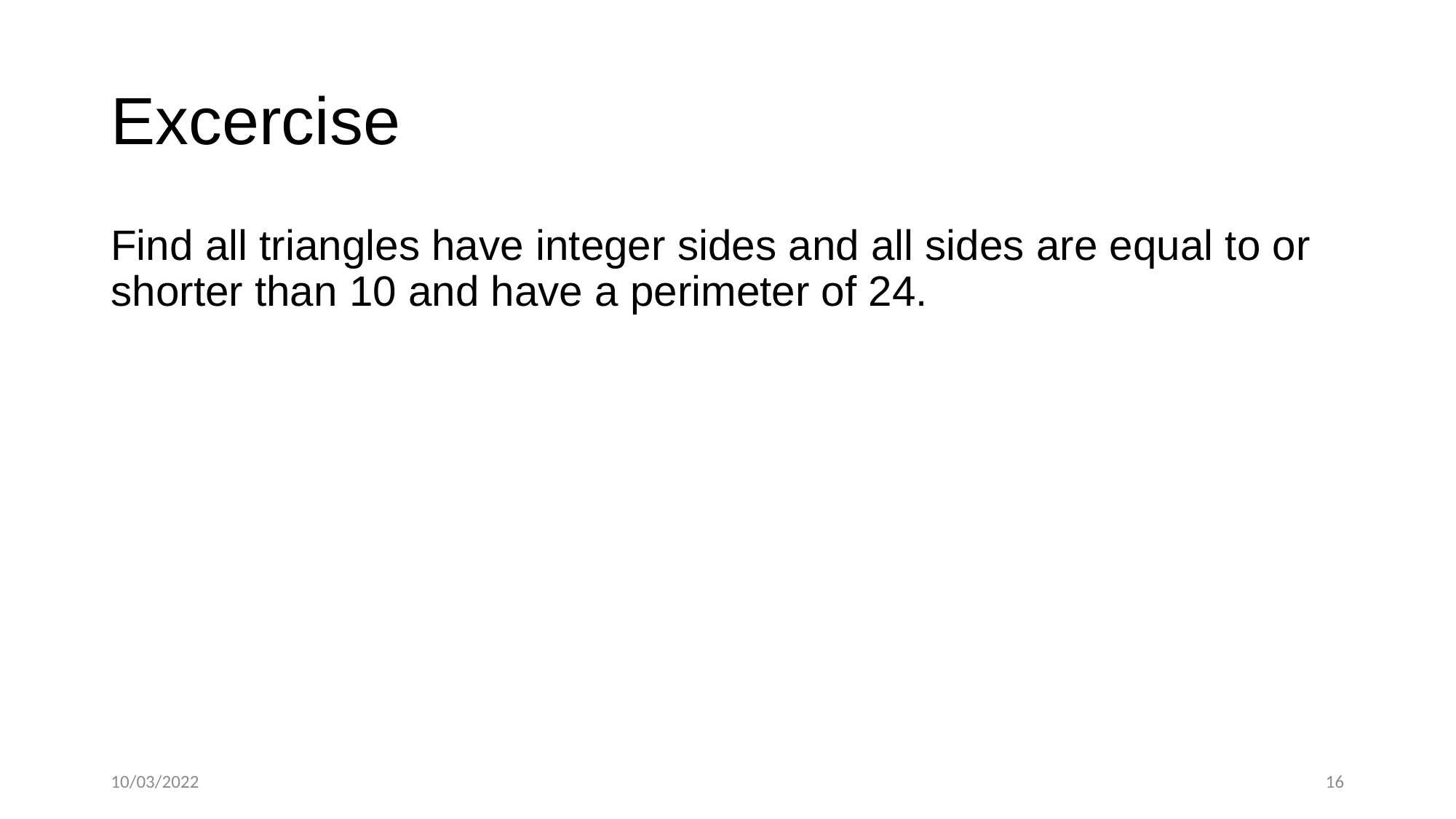

# Excercise
Find all triangles have integer sides and all sides are equal to or shorter than 10 and have a perimeter of 24.
10/03/2022
16